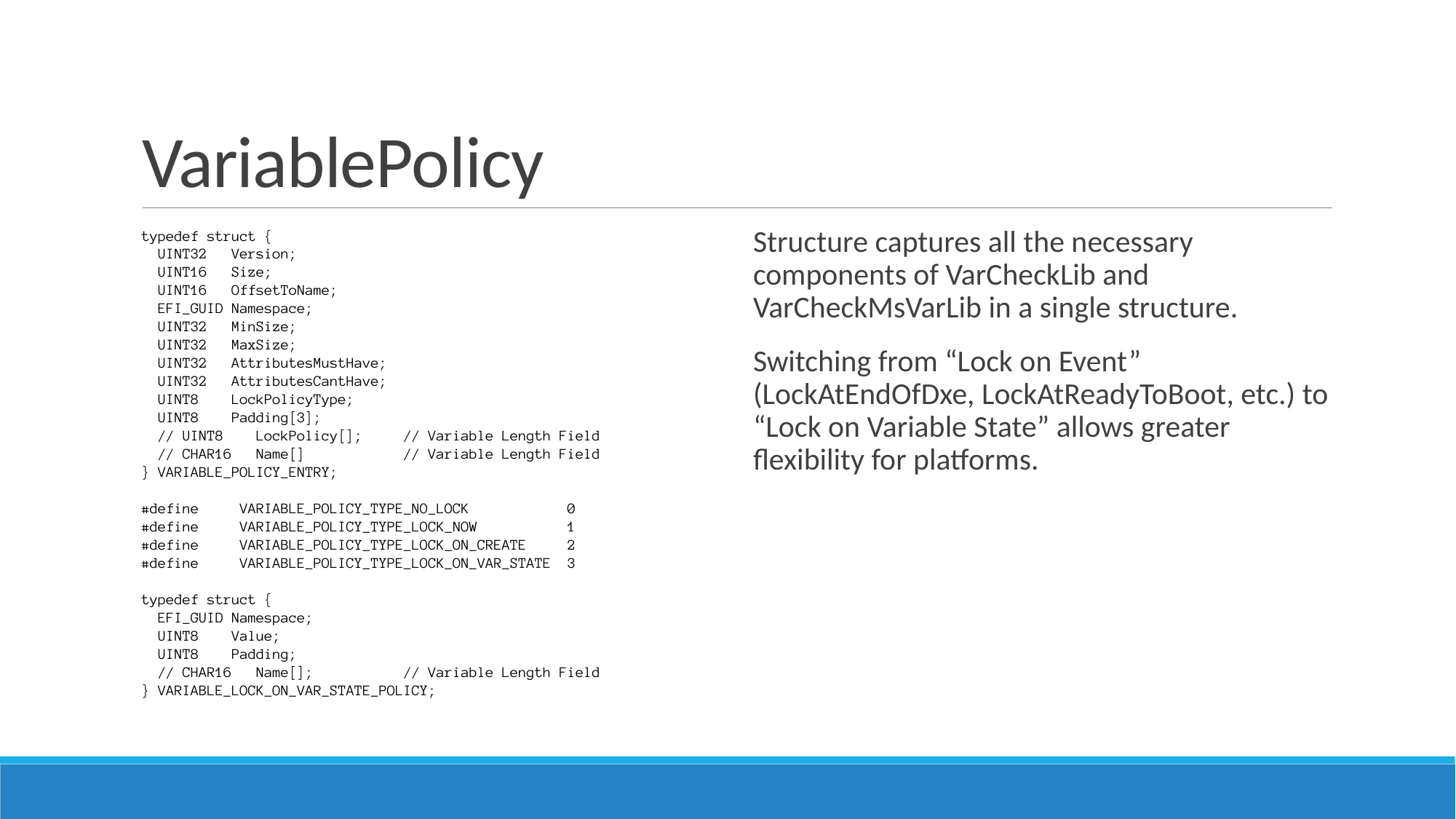

# VariablePolicy
typedef struct {
  UINT32   Version;
  UINT16   Size;
  UINT16   OffsetToName;
  EFI_GUID Namespace;
  UINT32   MinSize;
  UINT32   MaxSize;
  UINT32   AttributesMustHave;
  UINT32   AttributesCantHave;
  UINT8    LockPolicyType;
  UINT8    Padding[3];
  // UINT8    LockPolicy[];     // Variable Length Field
  // CHAR16   Name[]            // Variable Length Field
} VARIABLE_POLICY_ENTRY;

#define     VARIABLE_POLICY_TYPE_NO_LOCK            0
#define     VARIABLE_POLICY_TYPE_LOCK_NOW           1
#define     VARIABLE_POLICY_TYPE_LOCK_ON_CREATE     2
#define     VARIABLE_POLICY_TYPE_LOCK_ON_VAR_STATE  3

typedef struct {
  EFI_GUID Namespace;
  UINT8    Value;
  UINT8    Padding;
  // CHAR16   Name[];           // Variable Length Field
} VARIABLE_LOCK_ON_VAR_STATE_POLICY;
Structure captures all the necessary components of VarCheckLib and VarCheckMsVarLib in a single structure.
Switching from “Lock on Event” (LockAtEndOfDxe, LockAtReadyToBoot, etc.) to “Lock on Variable State” allows greater flexibility for platforms.